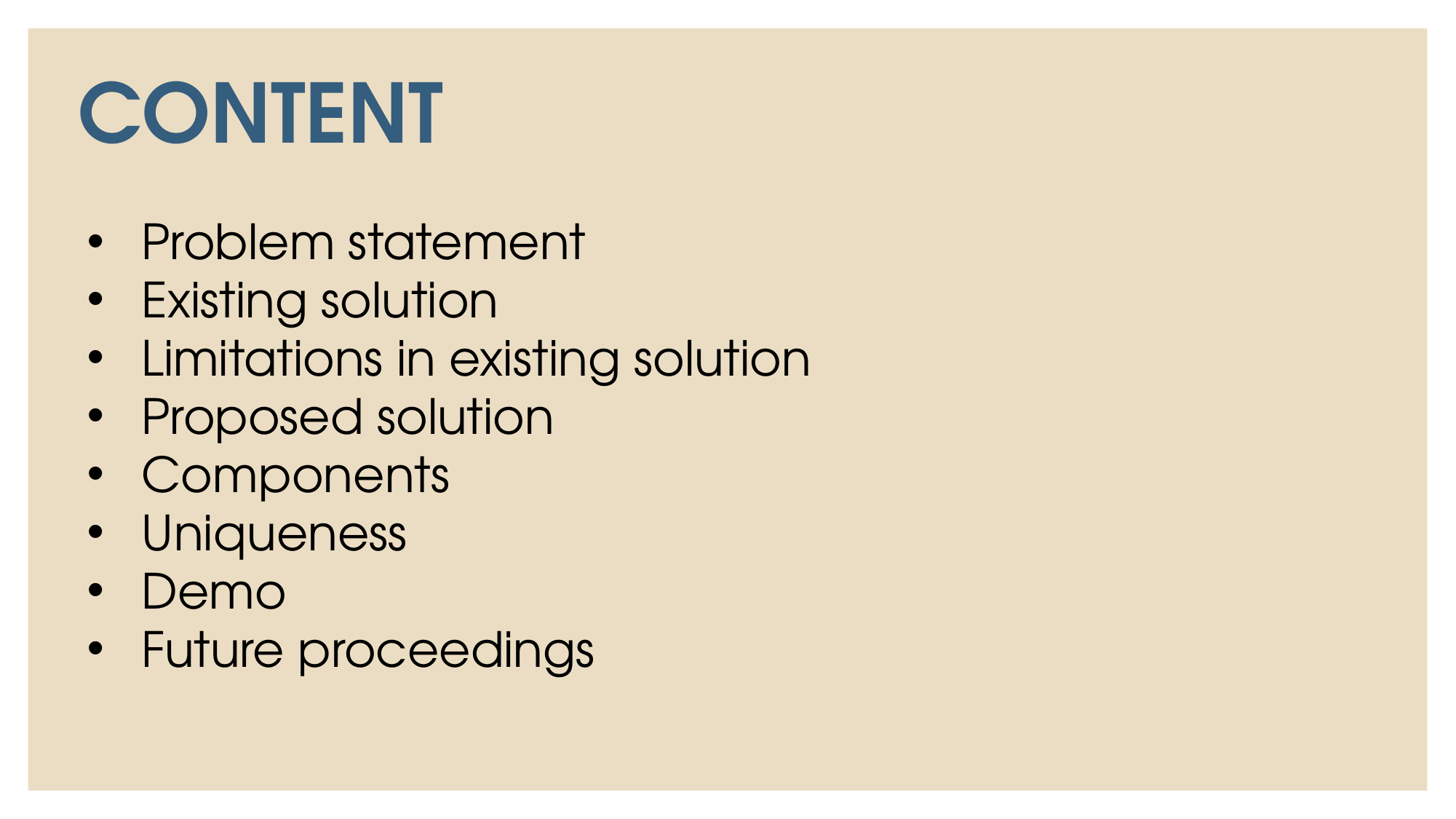

CONTENT
Problem statement
Existing solution
Limitations in existing solution
Proposed solution
Components
Uniqueness
Demo
Future proceedings